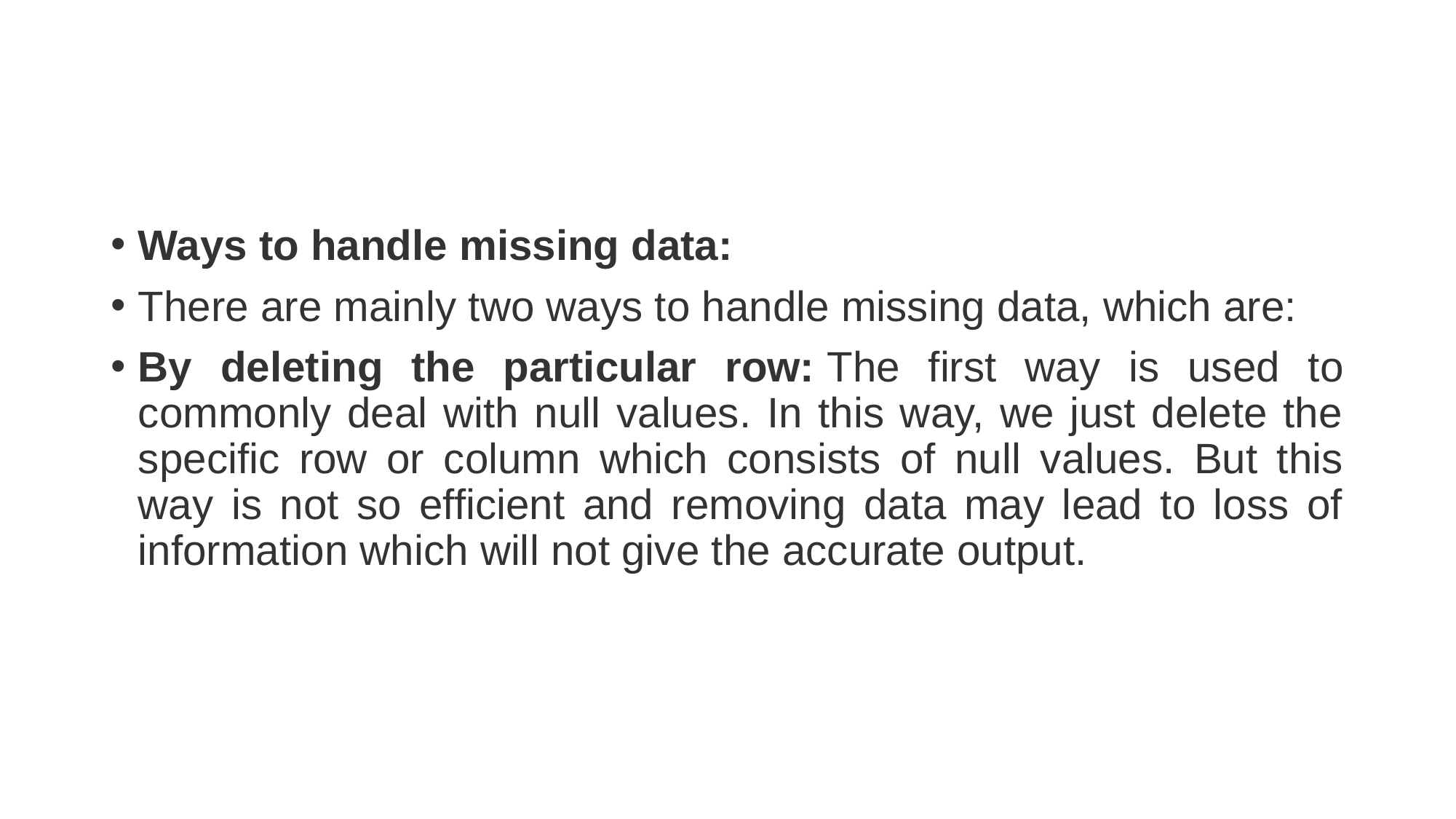

#
Ways to handle missing data:
There are mainly two ways to handle missing data, which are:
By deleting the particular row: The first way is used to commonly deal with null values. In this way, we just delete the specific row or column which consists of null values. But this way is not so efficient and removing data may lead to loss of information which will not give the accurate output.